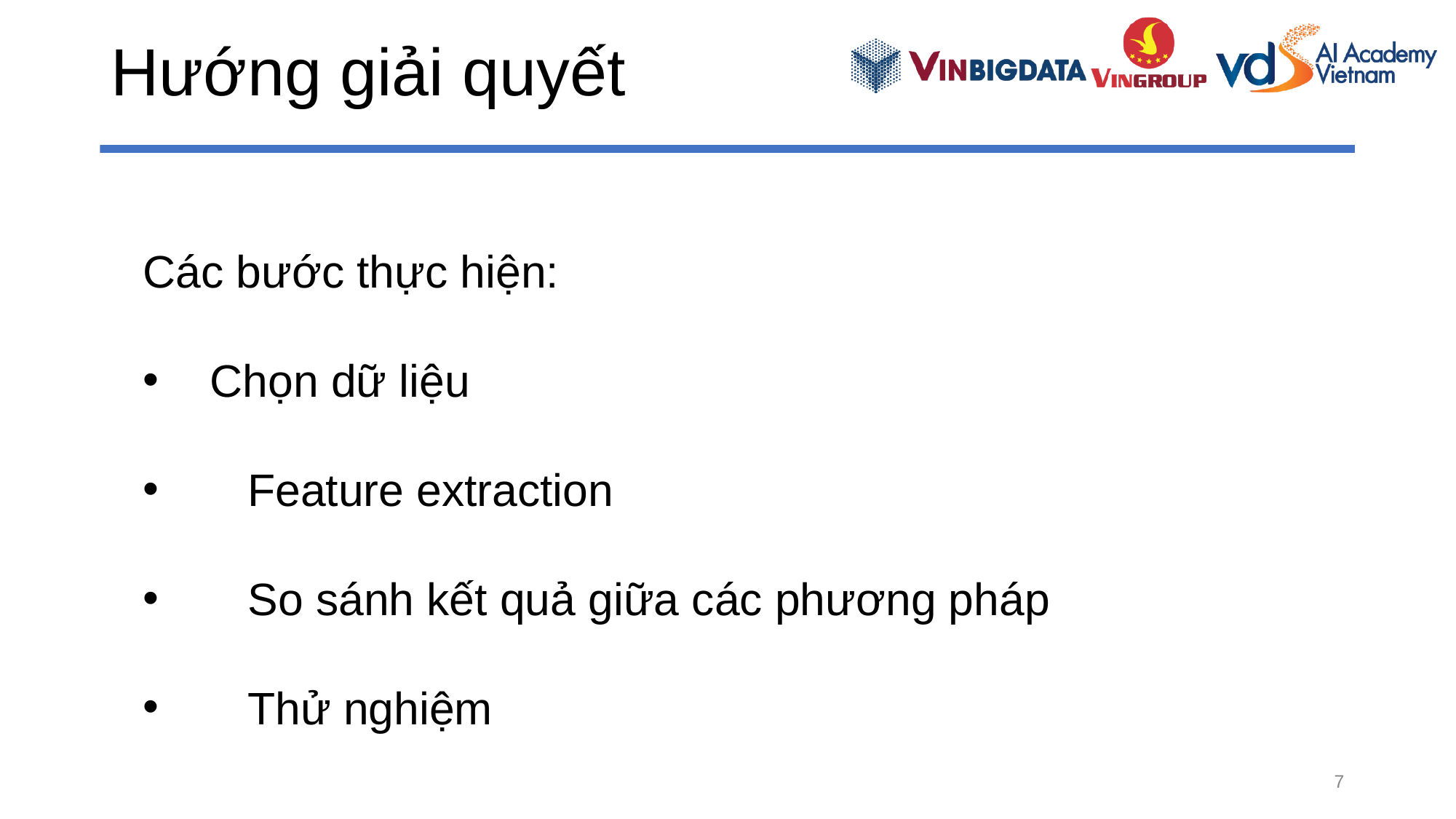

# Hướng giải quyết
Các bước thực hiện:

 Chọn dữ liệu

    Feature extraction

    So sánh kết quả giữa các phương pháp

    Thử nghiệm

7